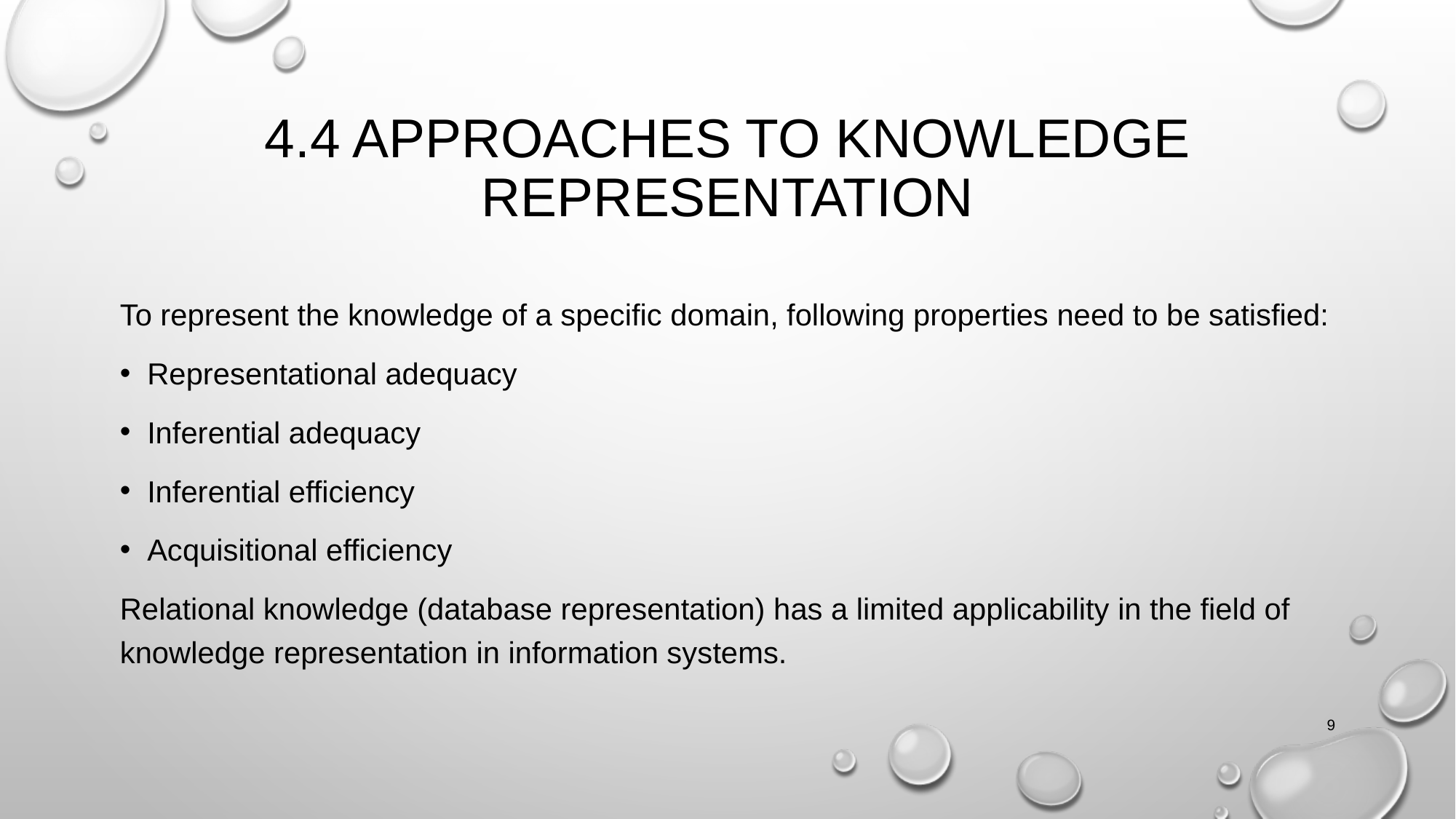

# 4.4 approaches to knowledge representation
To represent the knowledge of a specific domain, following properties need to be satisfied:
Representational adequacy
Inferential adequacy
Inferential efficiency
Acquisitional efficiency
Relational knowledge (database representation) has a limited applicability in the field of knowledge representation in information systems.
9